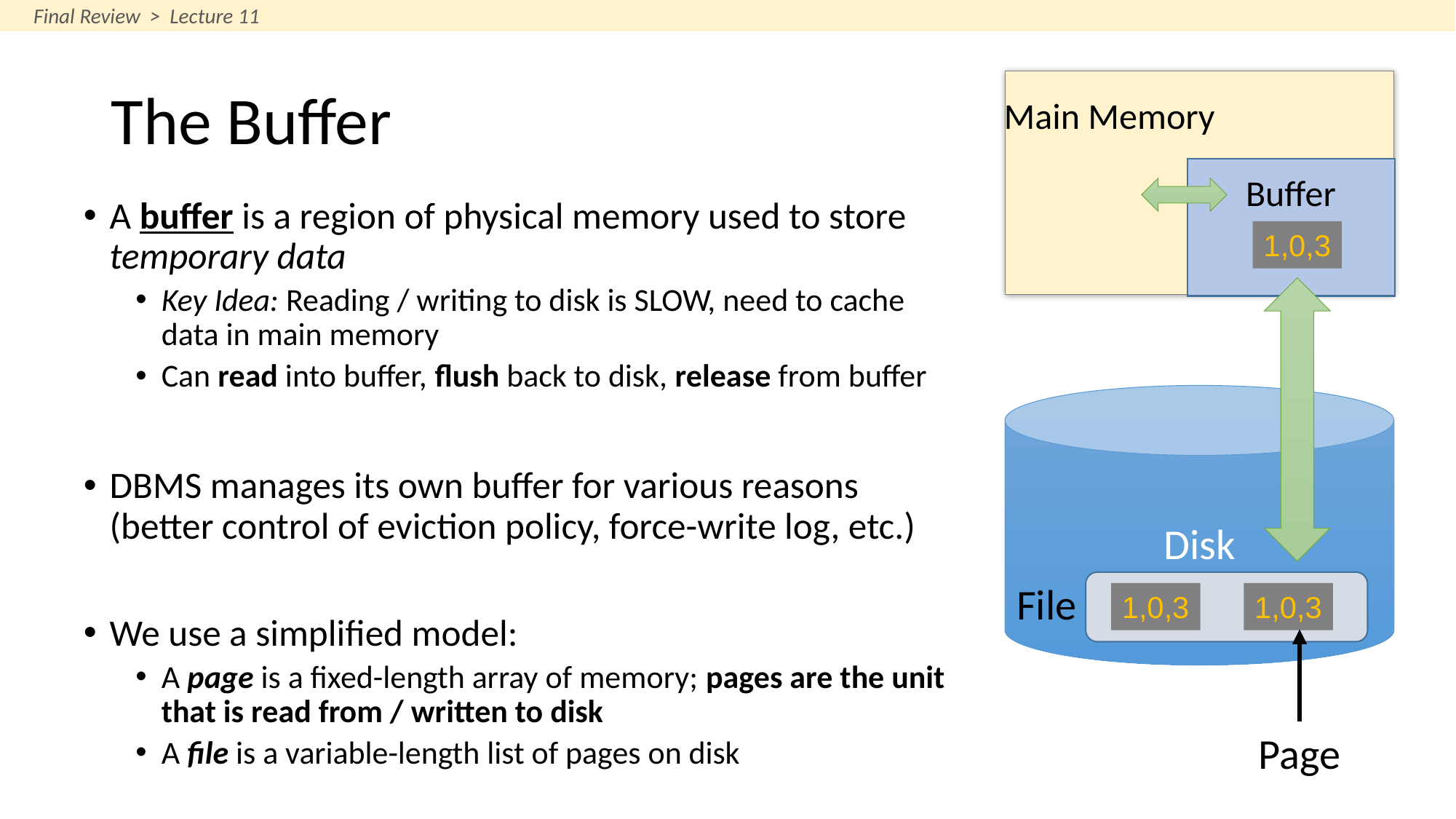

Final Review  >  Lecture 11
# The Buffer

Main Memory

Buffer

A buffer is a region of physical memory used to store temporary data
Key Idea: Reading / writing to disk is SLOW, need to cache data in main memory
Can read into buffer, flush back to disk, release from buffer

DBMS manages its own buffer for various reasons (better control of eviction policy, force-write log, etc.)

We use a simplified model:
A page is a fixed-length array of memory; pages are the unit that is read from / written to disk
A file is a variable-length list of pages on disk
1,0,3

Disk
File

1,0,3
1,0,3
Page